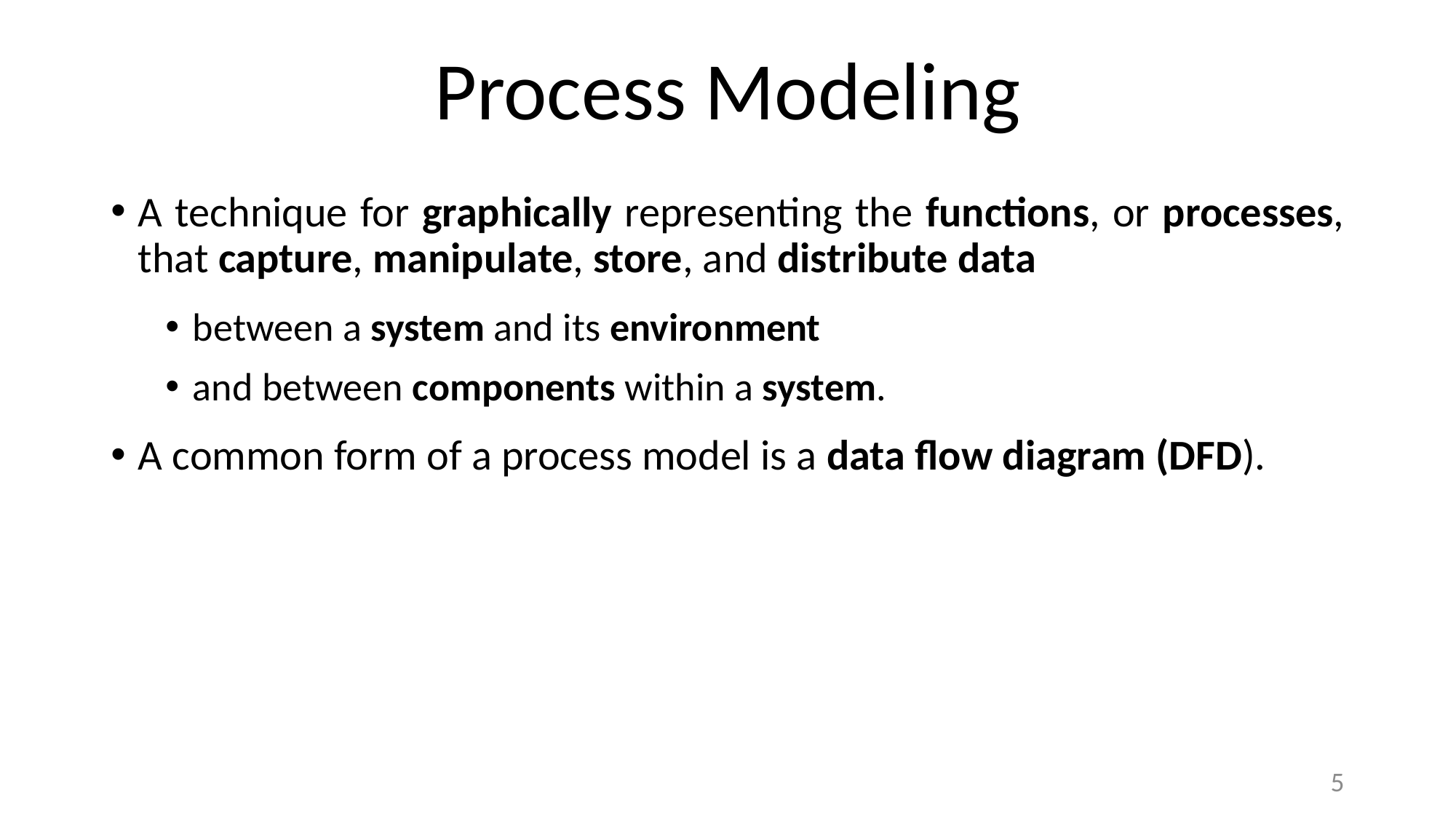

# Process Modeling
A technique for graphically representing the functions, or processes, that capture, manipulate, store, and distribute data
between a system and its environment
and between components within a system.
A common form of a process model is a data flow diagram (DFD).
5